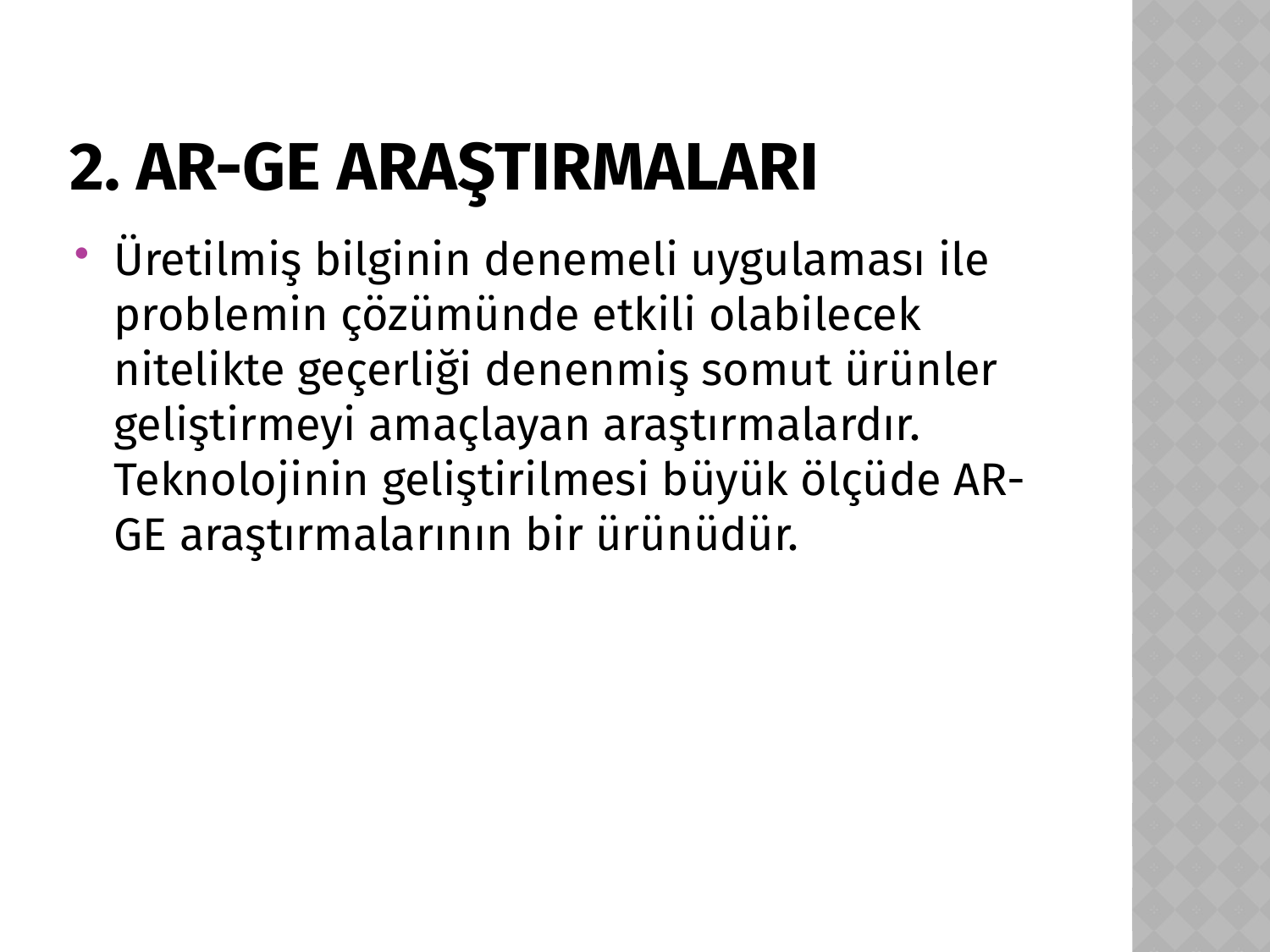

# 2. AR-GE ARAŞTIRMALARI
Üretilmiş bilginin denemeli uygulaması ile problemin çözümünde etkili olabilecek nitelikte geçerliği denenmiş somut ürünler geliştirmeyi amaçlayan araştırmalardır. Teknolojinin geliştirilmesi büyük ölçüde AR-GE araştırmalarının bir ürünüdür.